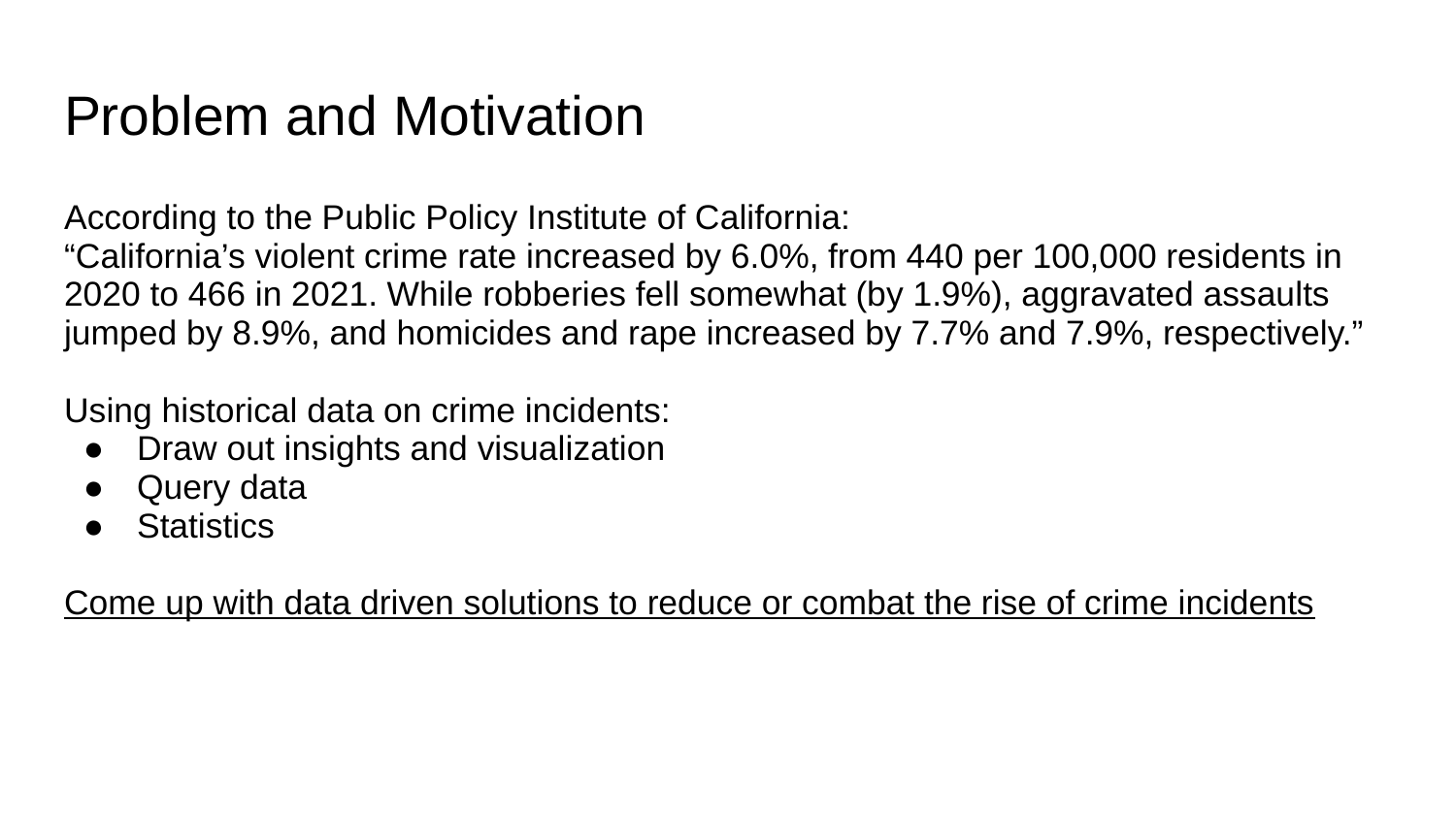

# Problem and Motivation
According to the Public Policy Institute of California:
“California’s violent crime rate increased by 6.0%, from 440 per 100,000 residents in 2020 to 466 in 2021. While robberies fell somewhat (by 1.9%), aggravated assaults jumped by 8.9%, and homicides and rape increased by 7.7% and 7.9%, respectively.”

Using historical data on crime incidents:
Draw out insights and visualization
Query data
Statistics

Come up with data driven solutions to reduce or combat the rise of crime incidents